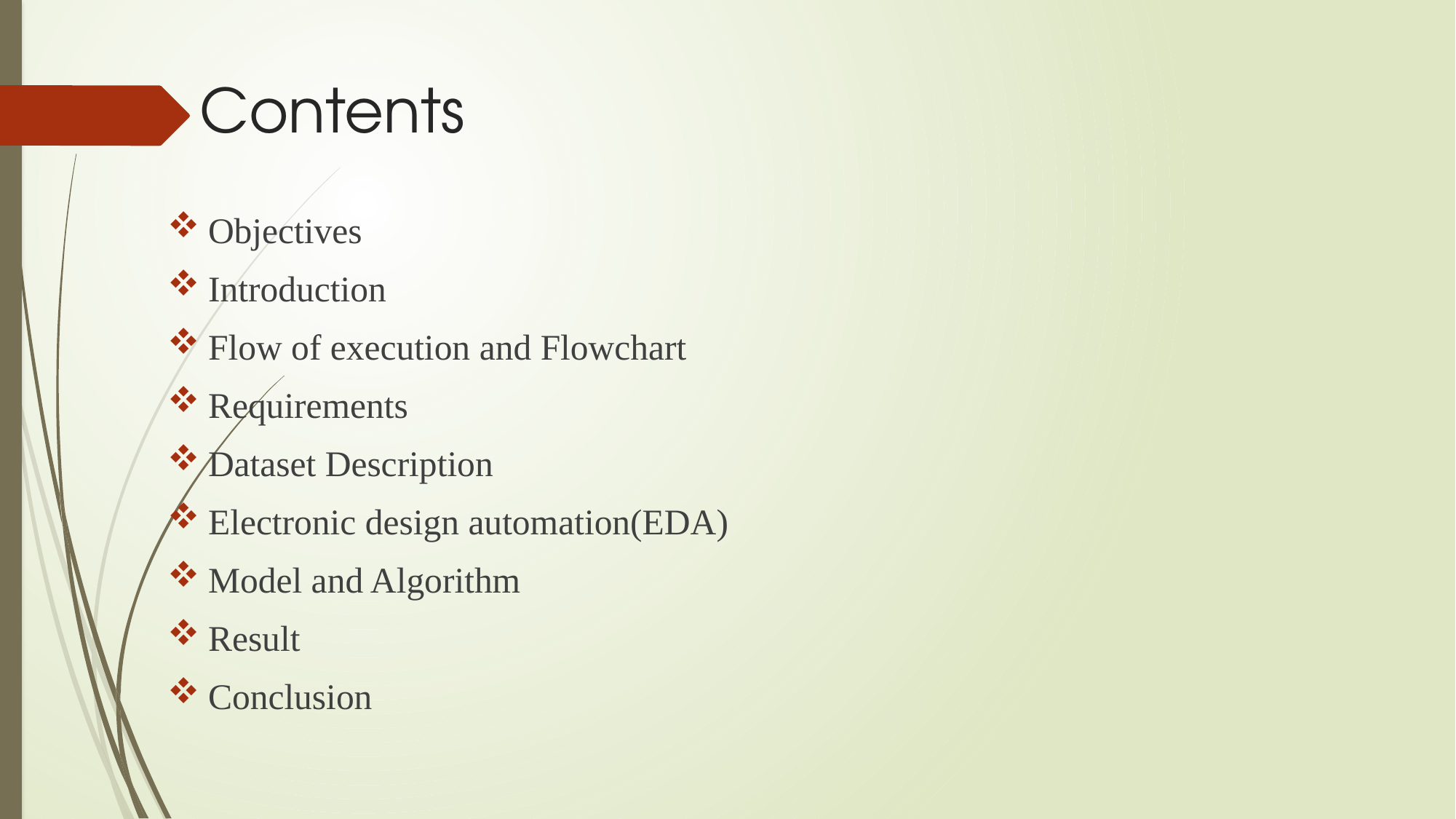

# Contents
Objectives
Introduction
Flow of execution and Flowchart
Requirements
Dataset Description
Electronic design automation(EDA)
Model and Algorithm
Result
Conclusion